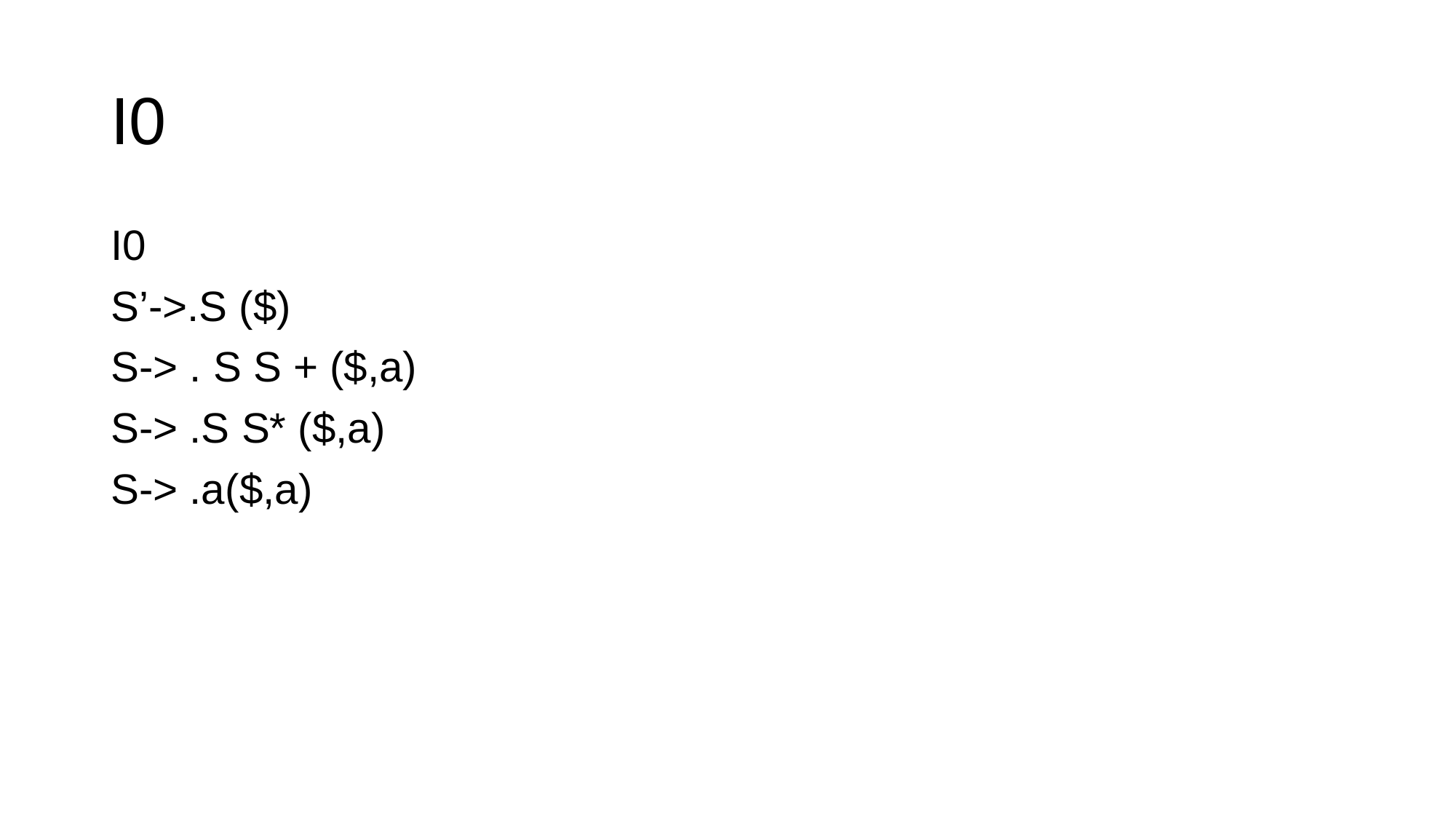

# I0
I0
S’->.S ($)
S-> . S S + ($,a)
S-> .S S* ($,a)
S-> .a($,a)